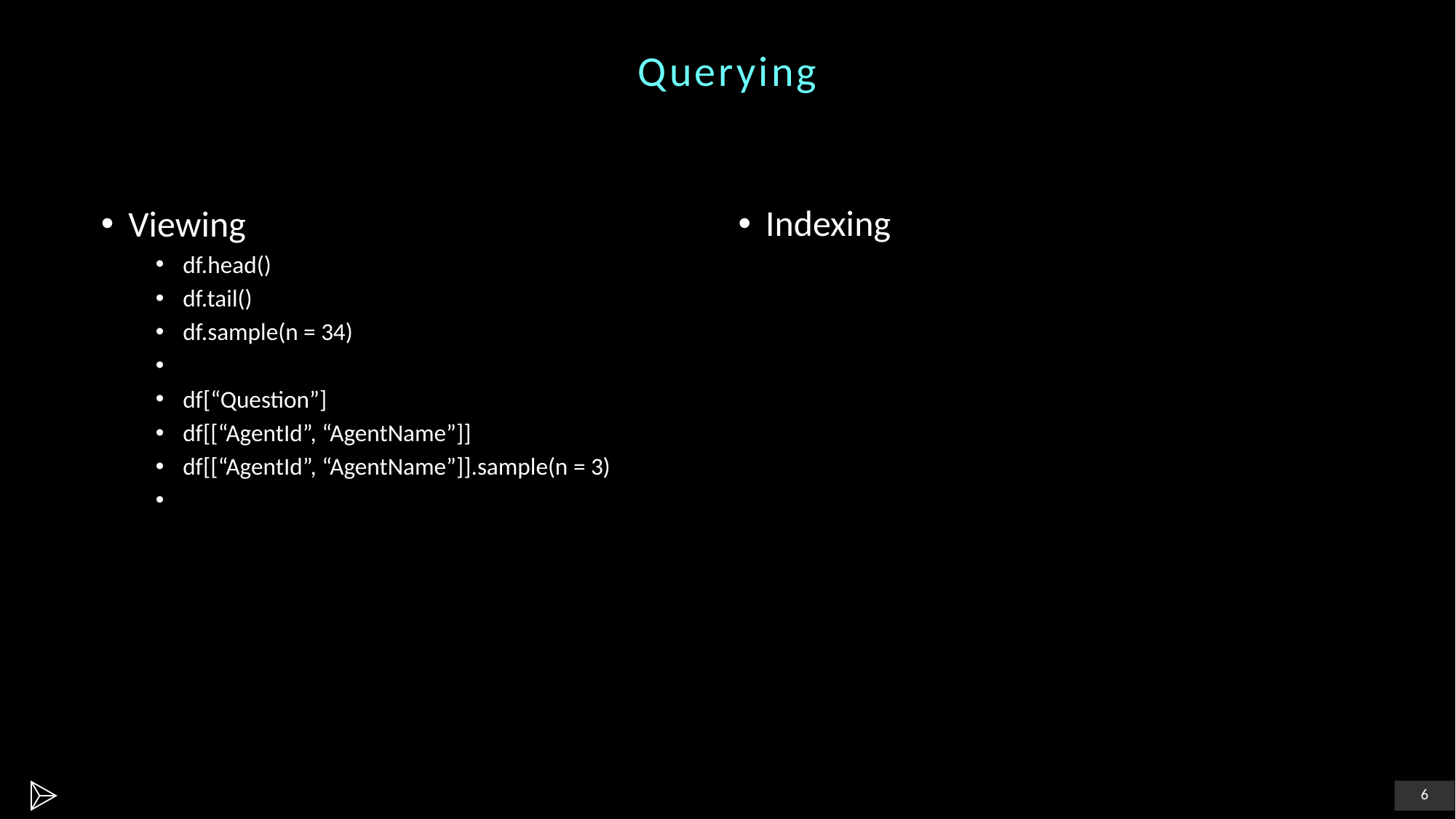

# Querying

Indexing
Viewing
df.head()
df.tail()
df.sample(n = 34)

df[“Question”]
df[[“AgentId”, “AgentName”]]
df[[“AgentId”, “AgentName”]].sample(n = 3)